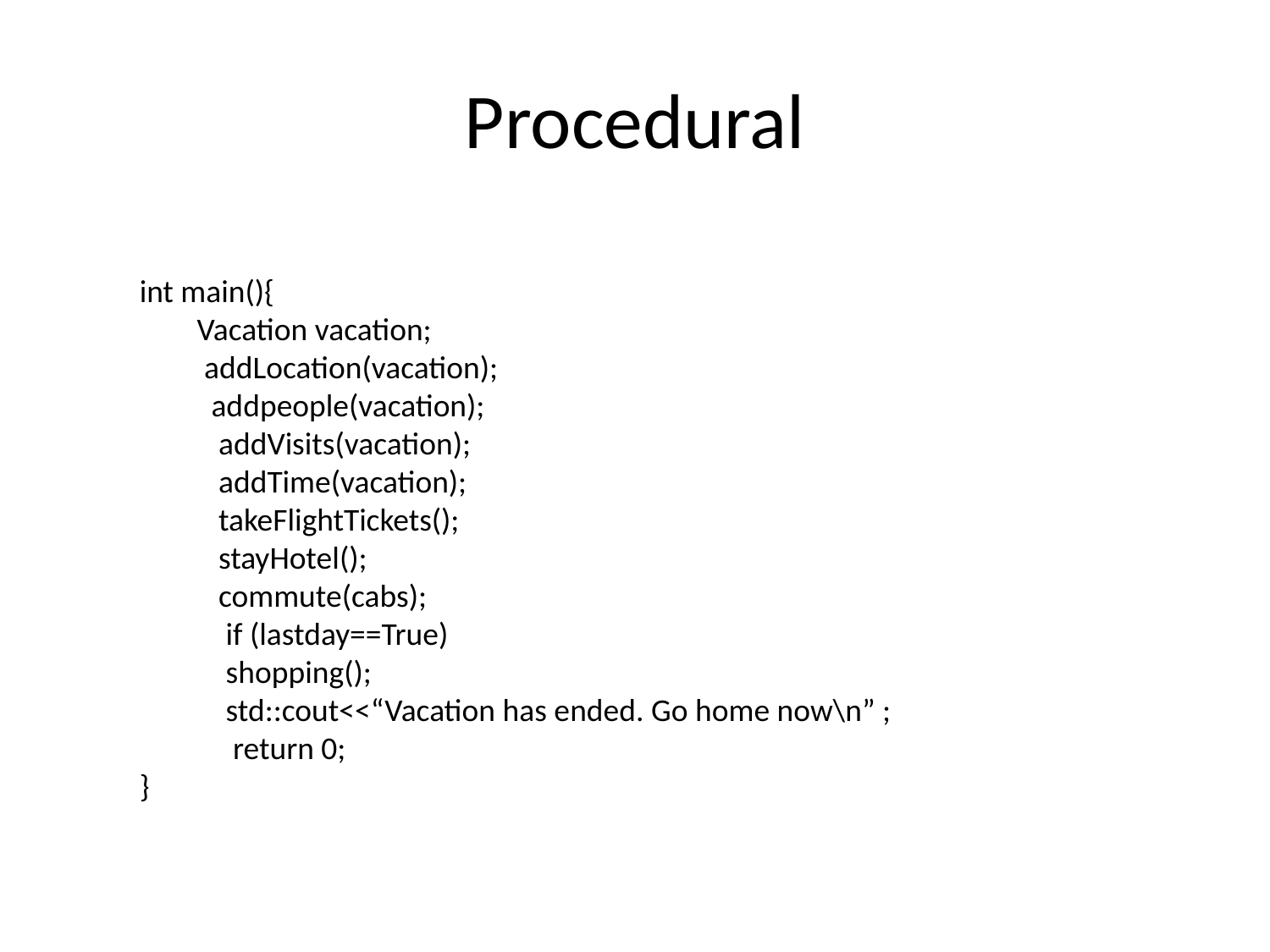

# Procedural
int main(){
        Vacation vacation;
         addLocation(vacation);
          addpeople(vacation);
           addVisits(vacation);
           addTime(vacation);
           takeFlightTickets();
           stayHotel();
           commute(cabs);
            if (lastday==True)
            shopping();
            std::cout<<“Vacation has ended. Go home now\n” ;
             return 0;
}